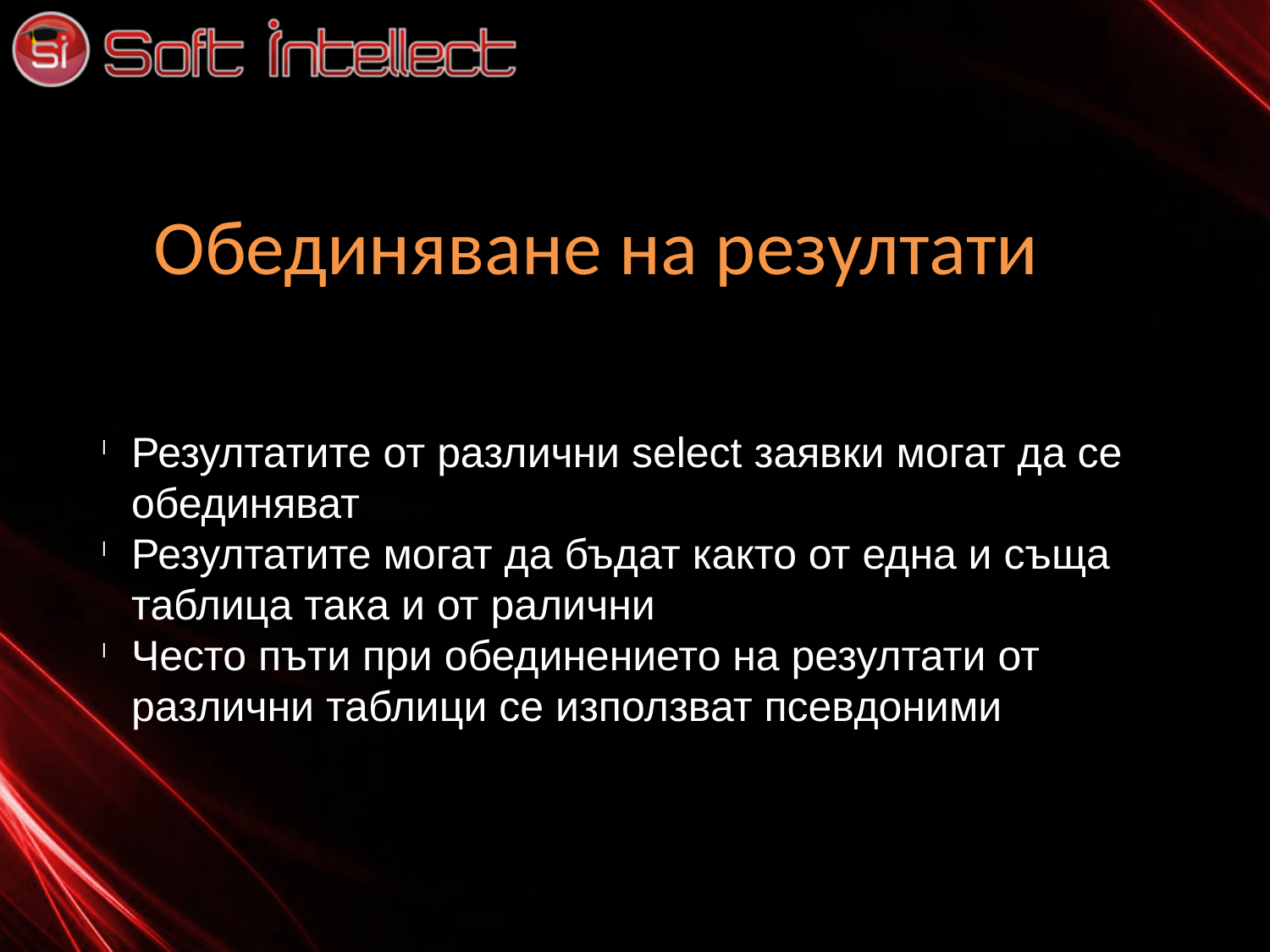

Обединяване на резултати

Резултатите от различни select заявки могат да се обединяват
Резултатите могат да бъдат както от една и съща таблица така и от ралични
Често пъти при обединението на резултати от различни таблици се използват псевдоними